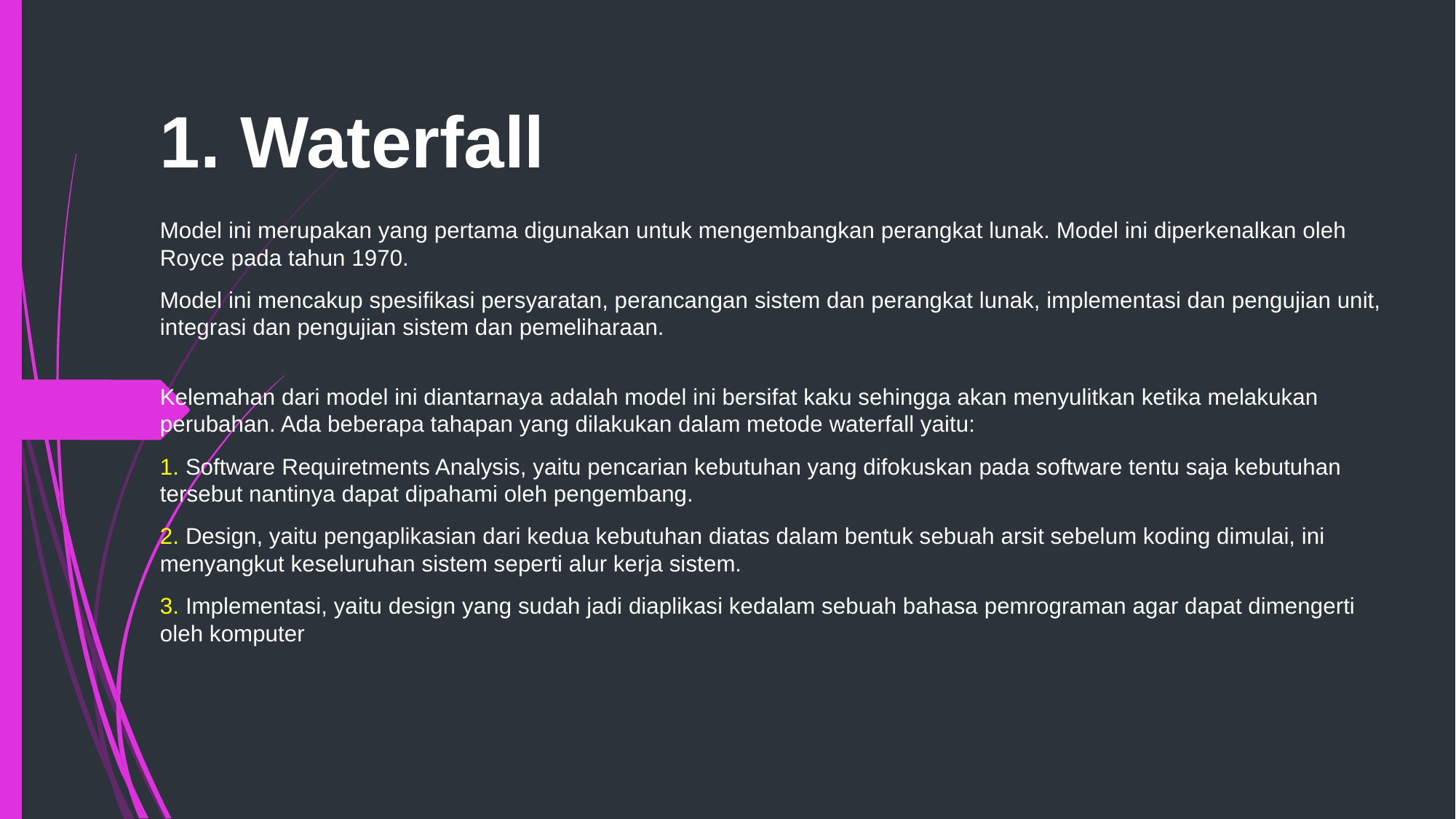

# 1. Waterfall
Model ini merupakan yang pertama digunakan untuk mengembangkan perangkat lunak. Model ini diperkenalkan oleh Royce pada tahun 1970.
Model ini mencakup spesifikasi persyaratan, perancangan sistem dan perangkat lunak, implementasi dan pengujian unit, integrasi dan pengujian sistem dan pemeliharaan.
Kelemahan dari model ini diantarnaya adalah model ini bersifat kaku sehingga akan menyulitkan ketika melakukan perubahan. Ada beberapa tahapan yang dilakukan dalam metode waterfall yaitu:
 Software Requiretments Analysis, yaitu pencarian kebutuhan yang difokuskan pada software tentu saja kebutuhan tersebut nantinya dapat dipahami oleh pengembang.
 Design, yaitu pengaplikasian dari kedua kebutuhan diatas dalam bentuk sebuah arsit sebelum koding dimulai, ini menyangkut keseluruhan sistem seperti alur kerja sistem.
 Implementasi, yaitu design yang sudah jadi diaplikasi kedalam sebuah bahasa pemrograman agar dapat dimengerti oleh komputer